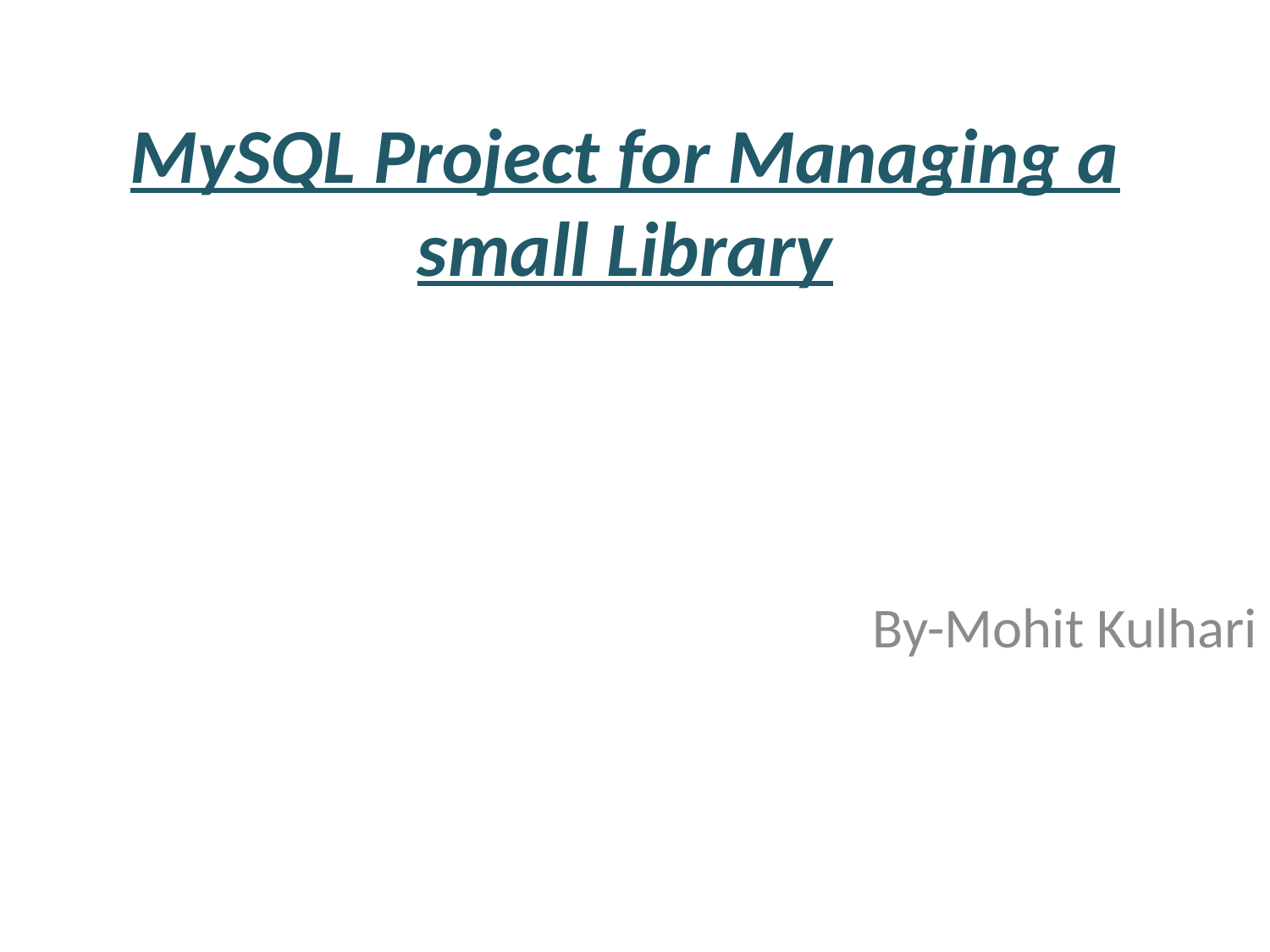

# MySQL Project for Managing a small Library
By-Mohit Kulhari